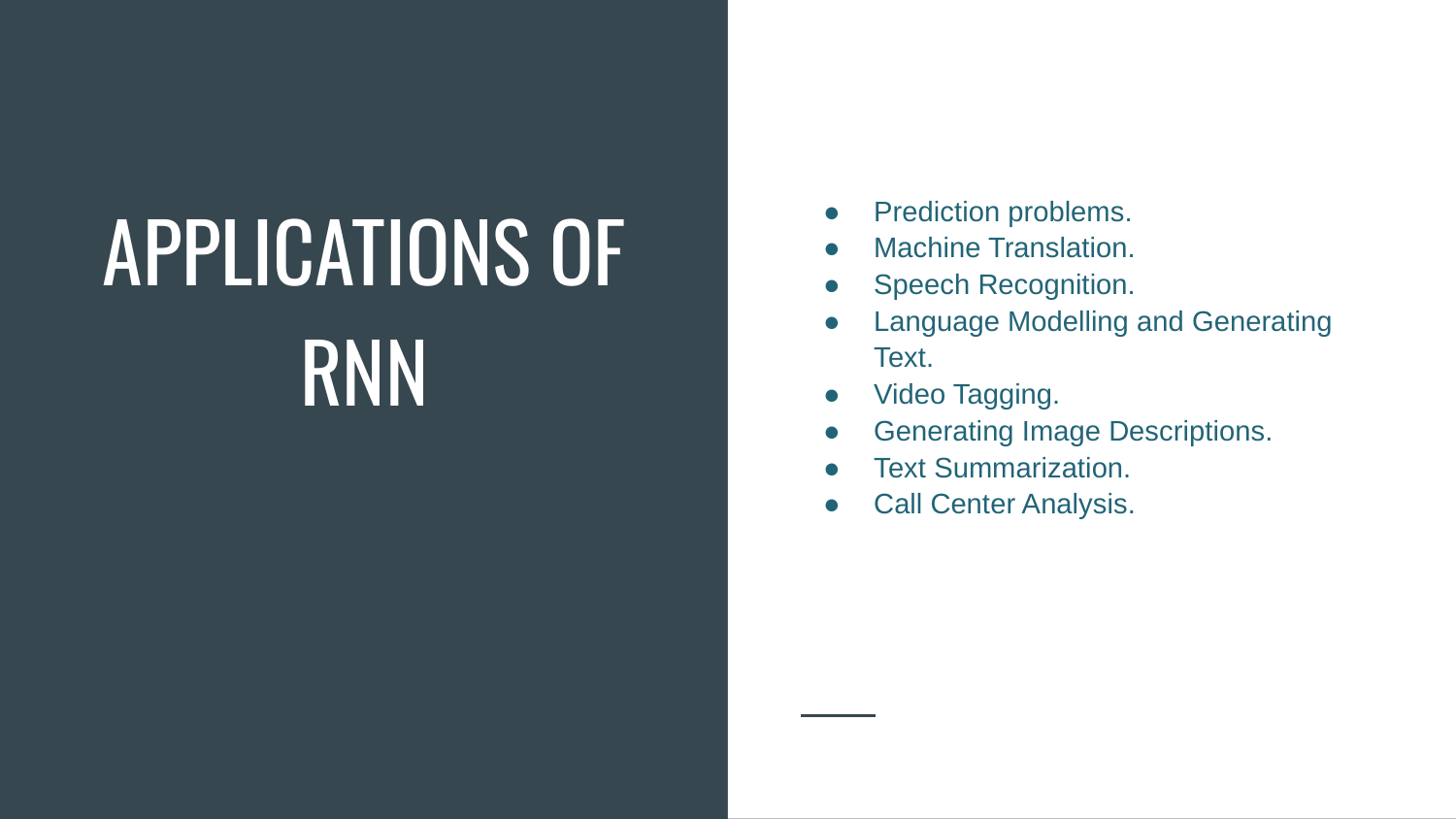

Prediction problems.
Machine Translation.
Speech Recognition.
Language Modelling and Generating Text.
Video Tagging.
Generating Image Descriptions.
Text Summarization.
Call Center Analysis.

# APPLICATIONS OF RNN